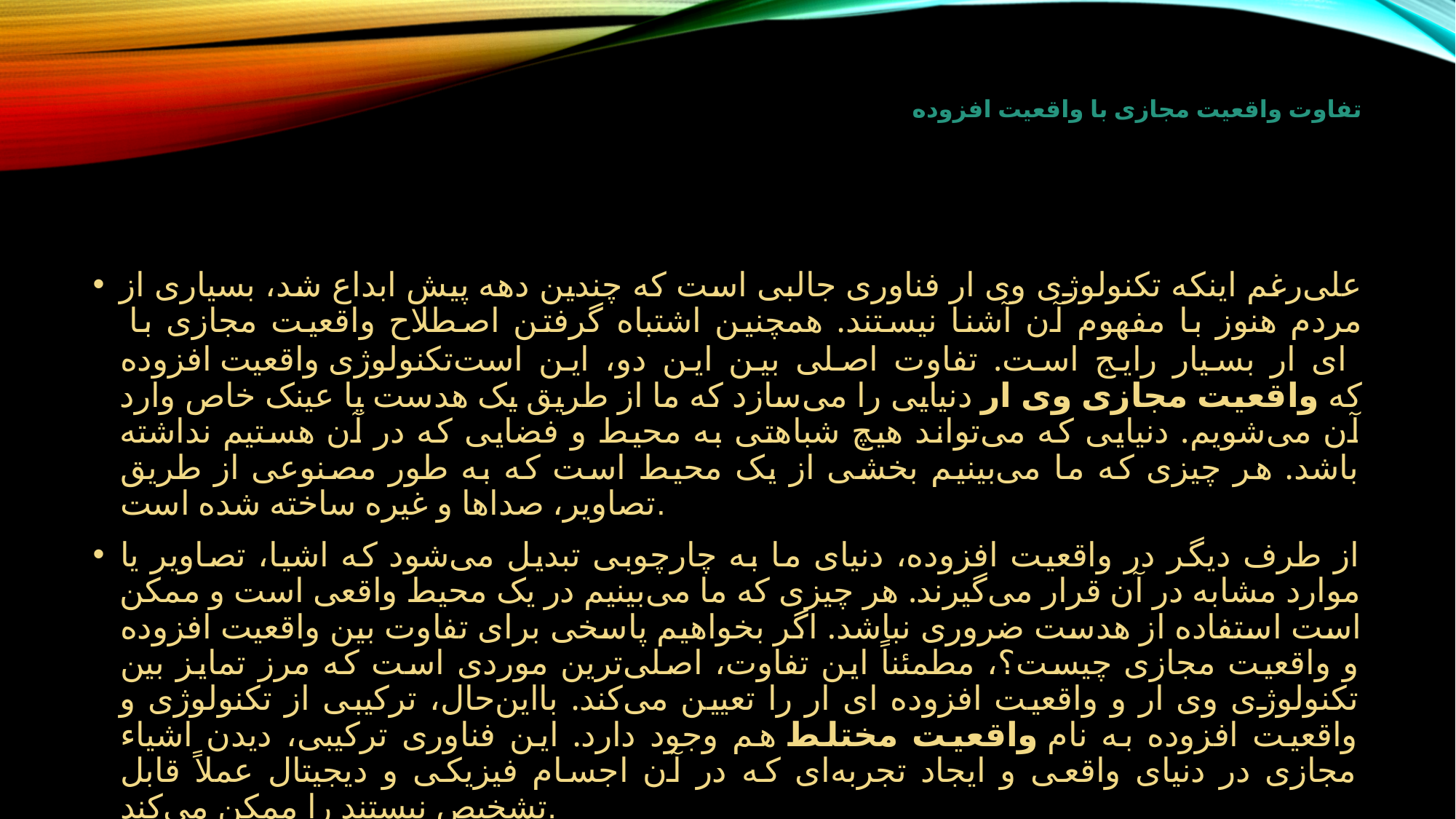

# تفاوت واقعیت مجازی با واقعیت افزوده
علی‌رغم اینکه تکنولوژی وی ار فناوری جالبی است که چندین دهه پیش ابداع شد، بسیاری از مردم هنوز با مفهوم آن آشنا نیستند. همچنین اشتباه گرفتن اصطلاح واقعیت مجازی با تکنولوژی واقعیت افزوده ای ار بسیار رایج است. تفاوت اصلی بین این دو، این است که واقعیت مجازی وی ار دنیایی را می‌سازد که ما از طریق یک هدست یا عینک خاص وارد آن می‌شویم. دنیایی که می‌تواند هیچ شباهتی به محیط و فضایی که در آن هستیم نداشته باشد. هر چیزی که ما می‌بینیم بخشی از یک محیط است که به طور مصنوعی از طریق تصاویر، صداها و غیره ساخته شده است.
از طرف دیگر در واقعیت افزوده، دنیای ما به چارچوبی تبدیل می‌شود که اشیا، تصاویر یا موارد مشابه در آن قرار می‌گیرند. هر چیزی که ما می‌بینیم در یک محیط واقعی است و ممکن است استفاده از هدست ضروری نباشد. اگر بخواهیم پاسخی برای تفاوت بین واقعیت افزوده و واقعیت مجازی چیست؟، مطمئناً این تفاوت، اصلی‌ترین موردی است که مرز تمایز بین تکنولوژی وی ار و واقعیت افزوده ای ار را تعیین می‌کند. بااین‌حال، ترکیبی از تکنولوژی و واقعیت افزوده به نام واقعیت مختلط هم وجود دارد. این فناوری ترکیبی، دیدن اشیاء مجازی در دنیای واقعی و ایجاد تجربه‌ای که در آن اجسام فیزیکی و دیجیتال عملاً قابل تشخیص نیستند را ممکن می‌کند.